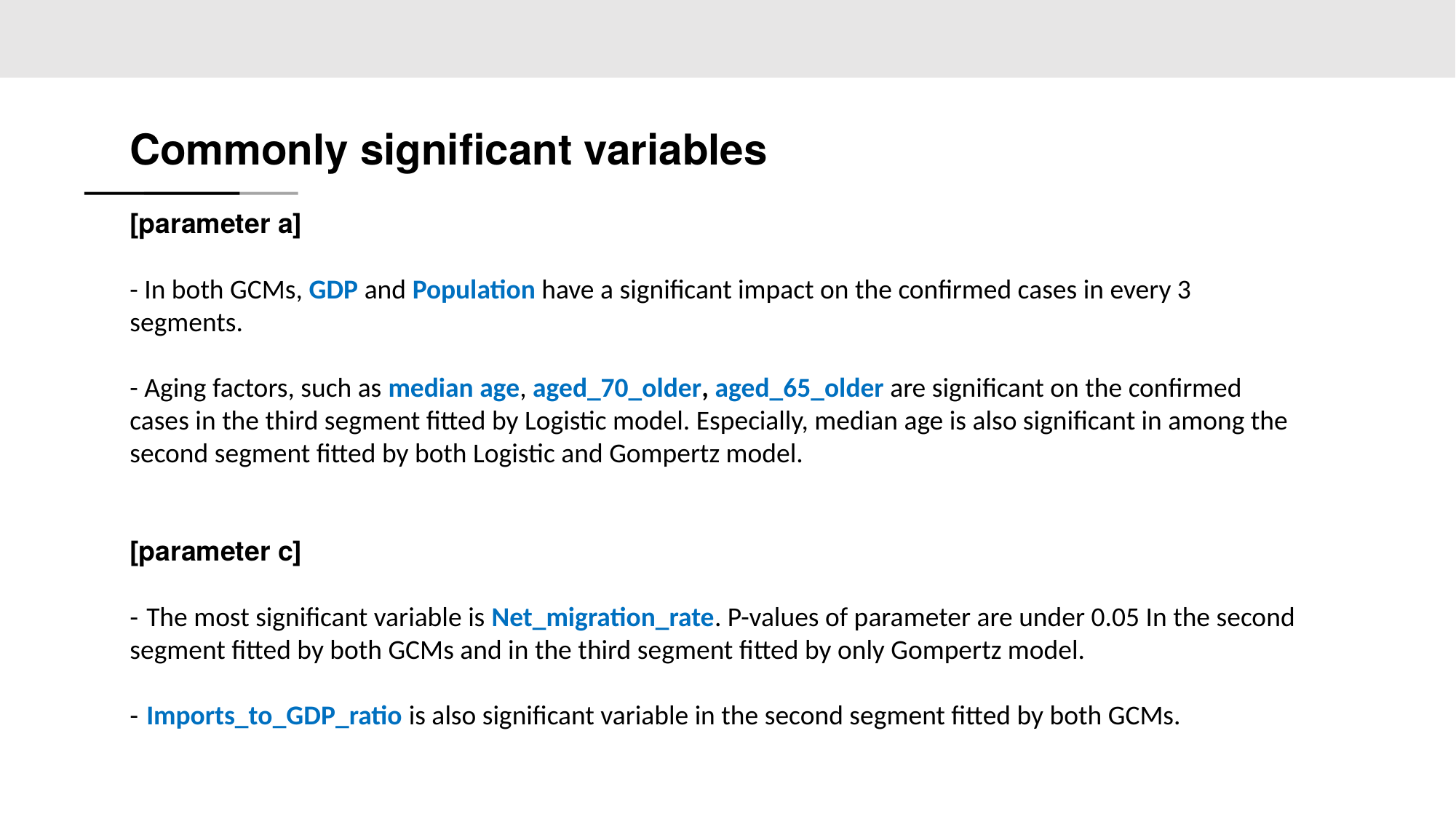

Commonly significant variables

[parameter a]

- In both GCMs, GDP and Population have a significant impact on the confirmed cases in every 3 segments.
- Aging factors, such as median age, aged_70_older, aged_65_older are significant on the confirmed cases in the third segment fitted by Logistic model. Especially, median age is also significant in among the second segment fitted by both Logistic and Gompertz model.

[parameter c]

- The most significant variable is Net_migration_rate. P-values of parameter are under 0.05 In the second segment fitted by both GCMs and in the third segment fitted by only Gompertz model.

- Imports_to_GDP_ratio is also significant variable in the second segment fitted by both GCMs.